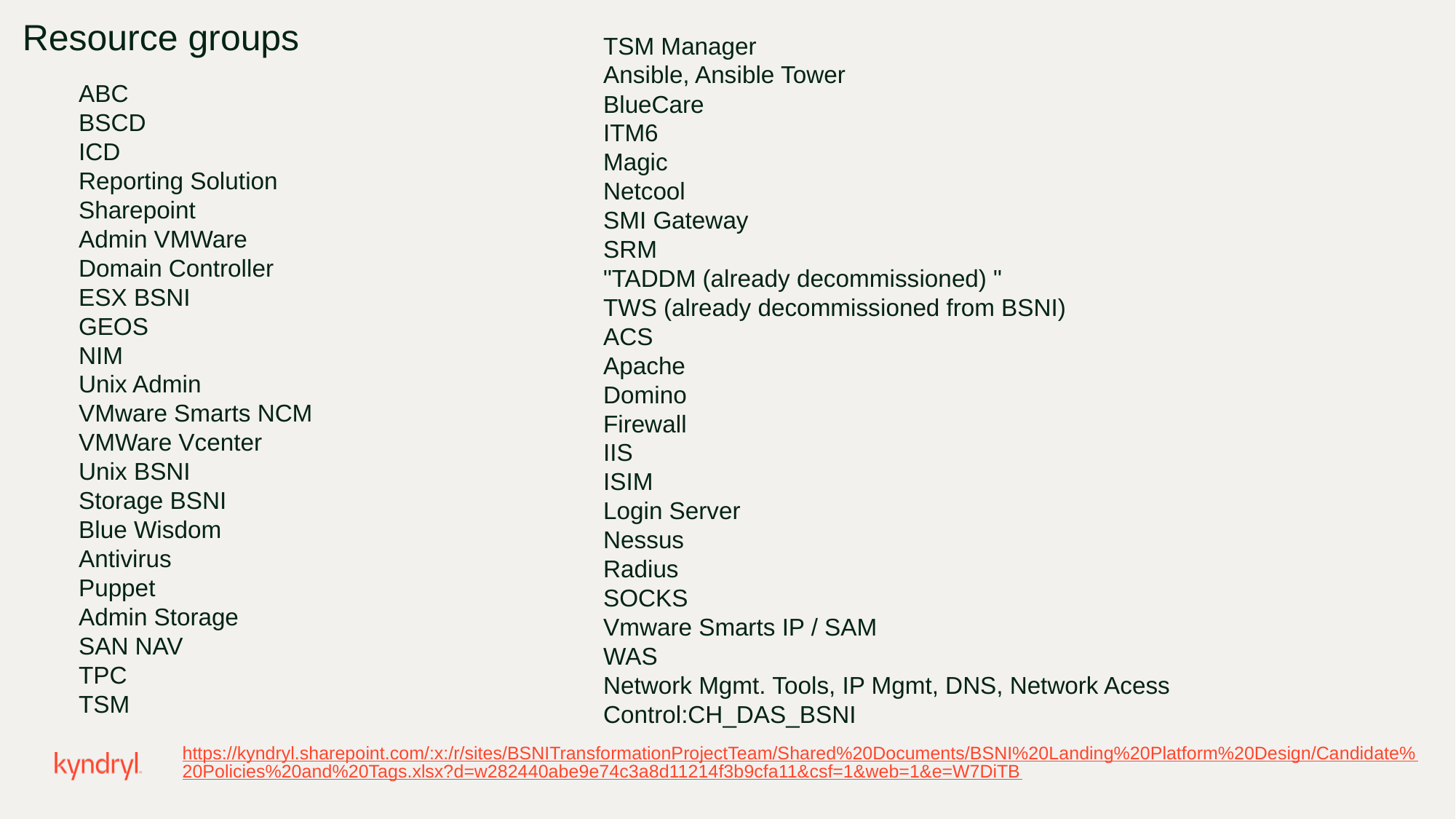

Resource groups
TSM Manager
Ansible, Ansible Tower
BlueCare
ITM6
Magic
Netcool
SMI Gateway
SRM
"TADDM (already decommissioned) "
TWS (already decommissioned from BSNI)
ACS
Apache
Domino
Firewall
IIS
ISIM
Login Server
Nessus
Radius
SOCKS
Vmware Smarts IP / SAM
WAS
Network Mgmt. Tools, IP Mgmt, DNS, Network Acess Control:CH_DAS_BSNI
ABC
BSCD
ICD
Reporting Solution
Sharepoint
Admin VMWare
Domain Controller
ESX BSNI
GEOS
NIM
Unix Admin
VMware Smarts NCM
VMWare Vcenter
Unix BSNI
Storage BSNI
Blue Wisdom
Antivirus
Puppet
Admin Storage
SAN NAV
TPC
TSM
https://kyndryl.sharepoint.com/:x:/r/sites/BSNITransformationProjectTeam/Shared%20Documents/BSNI%20Landing%20Platform%20Design/Candidate%20Policies%20and%20Tags.xlsx?d=w282440abe9e74c3a8d11214f3b9cfa11&csf=1&web=1&e=W7DiTB